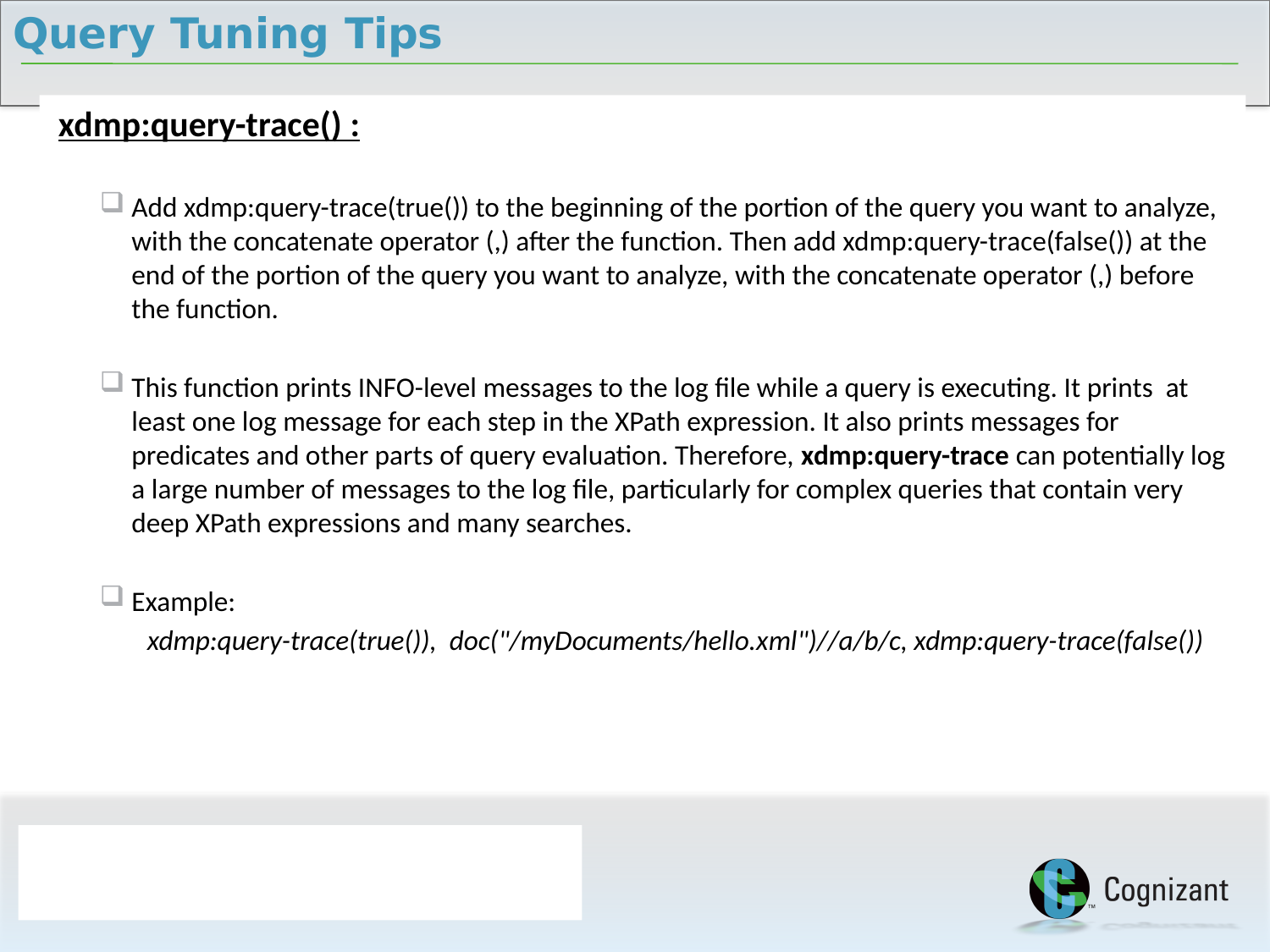

Query Tuning Tips
 xdmp:query-trace() :

Add xdmp:query-trace(true()) to the beginning of the portion of the query you want to analyze, with the concatenate operator (,) after the function. Then add xdmp:query-trace(false()) at the end of the portion of the query you want to analyze, with the concatenate operator (,) before the function.

This function prints INFO-level messages to the log file while a query is executing. It prints  at least one log message for each step in the XPath expression. It also prints messages for predicates and other parts of query evaluation. Therefore, xdmp:query-trace can potentially log a large number of messages to the log file, particularly for complex queries that contain very deep XPath expressions and many searches.

Example:
xdmp:query-trace(true()),  doc("/myDocuments/hello.xml")//a/b/c, xdmp:query-trace(false())

17